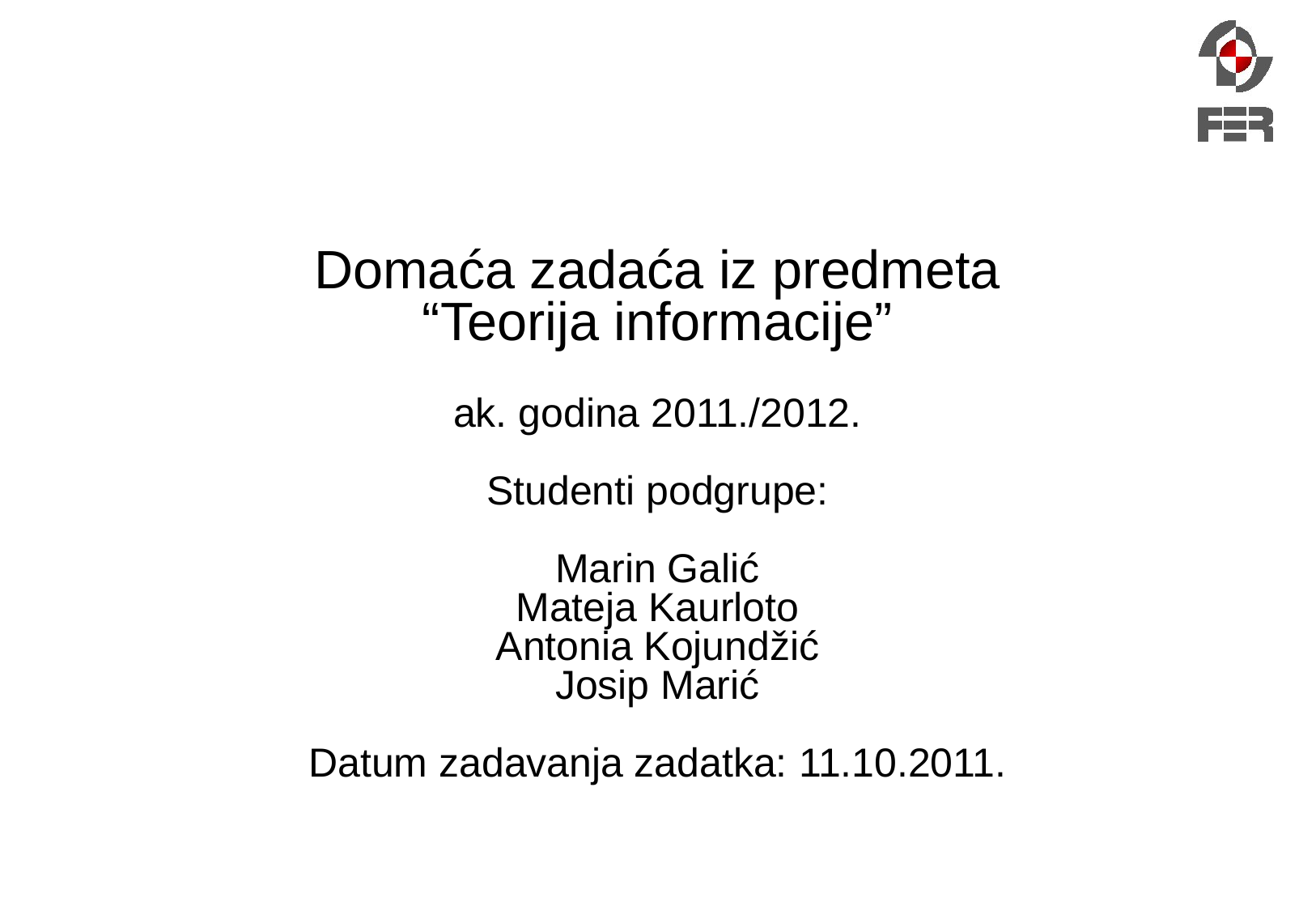

# Domaća zadaća iz predmeta “Teorija informacije” ak. godina 2011./2012. Studenti podgrupe: Marin Galić Mateja Kaurloto Antonia Kojundžić Josip Marić Datum zadavanja zadatka: 11.10.2011.